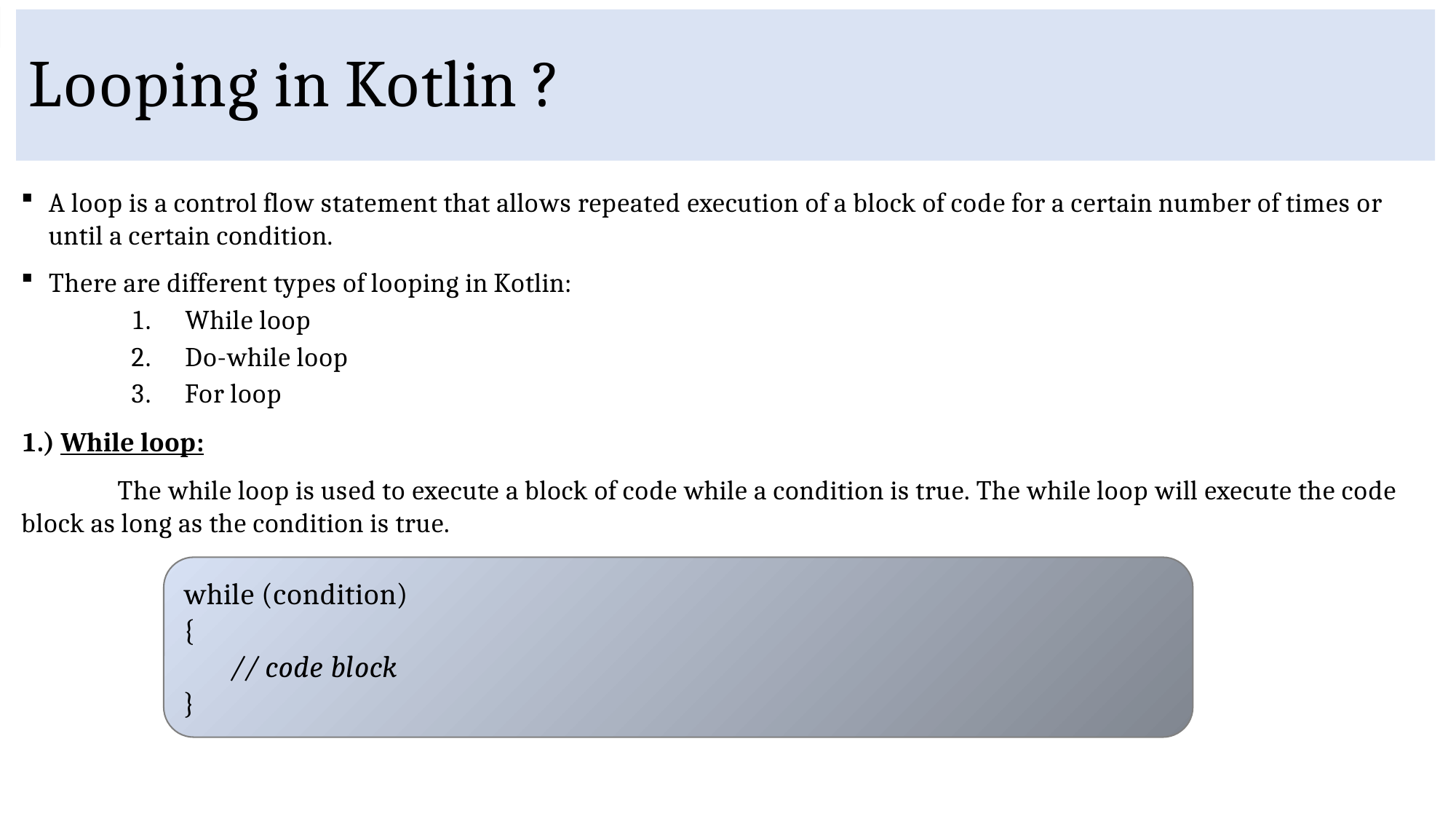

# Looping in Kotlin ?
A loop is a control flow statement that allows repeated execution of a block of code for a certain number of times or until a certain condition.
There are different types of looping in Kotlin:
While loop
Do-while loop
For loop
1.) While loop:
                The while loop is used to execute a block of code while a condition is true. The while loop will execute the code block as long as the condition is true.

while (condition)
{
       // code block
}